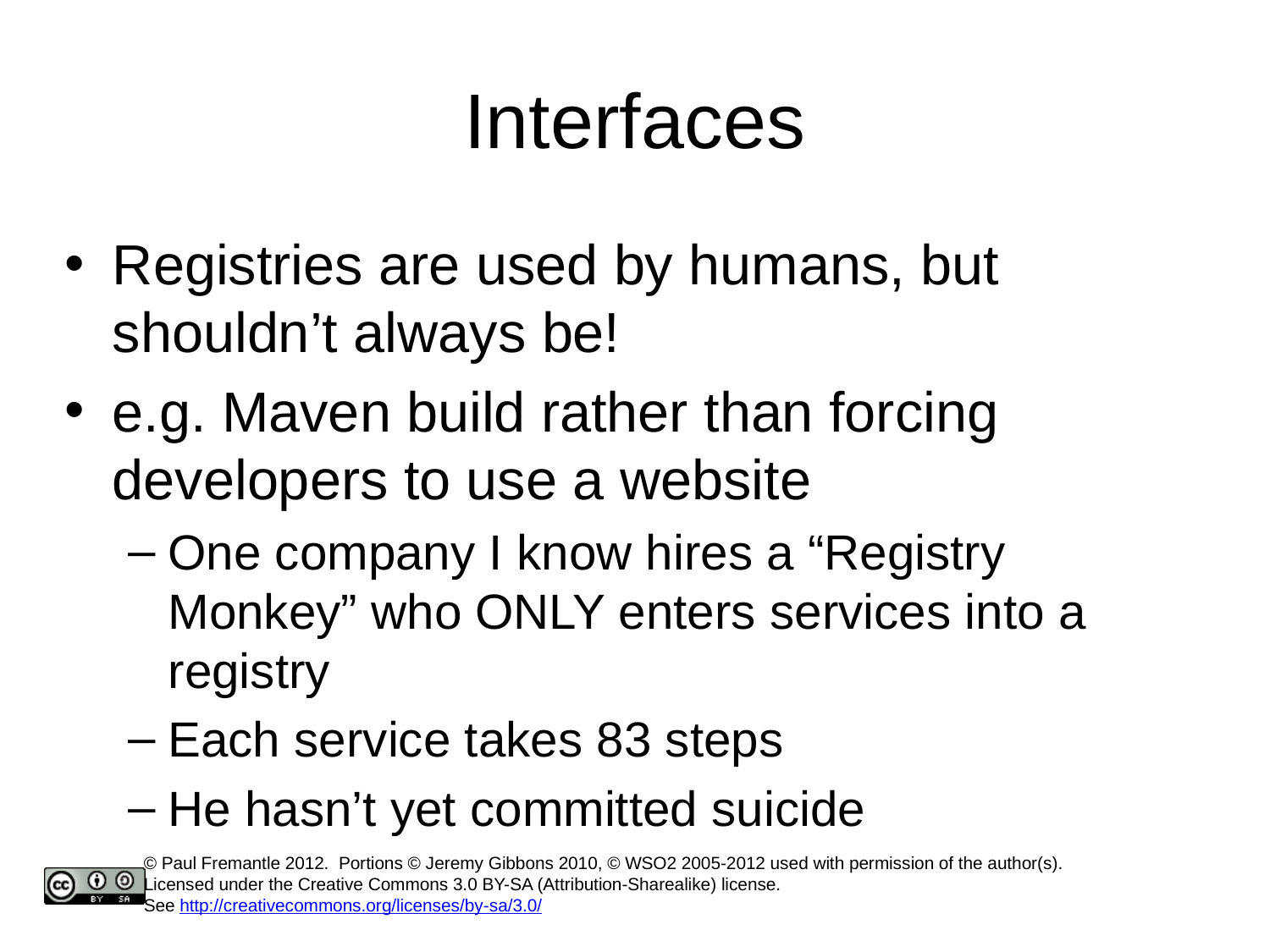

# Interfaces
Registries are used by humans, but shouldn’t always be!
e.g. Maven build rather than forcing developers to use a website
One company I know hires a “Registry Monkey” who ONLY enters services into a registry
Each service takes 83 steps
He hasn’t yet committed suicide